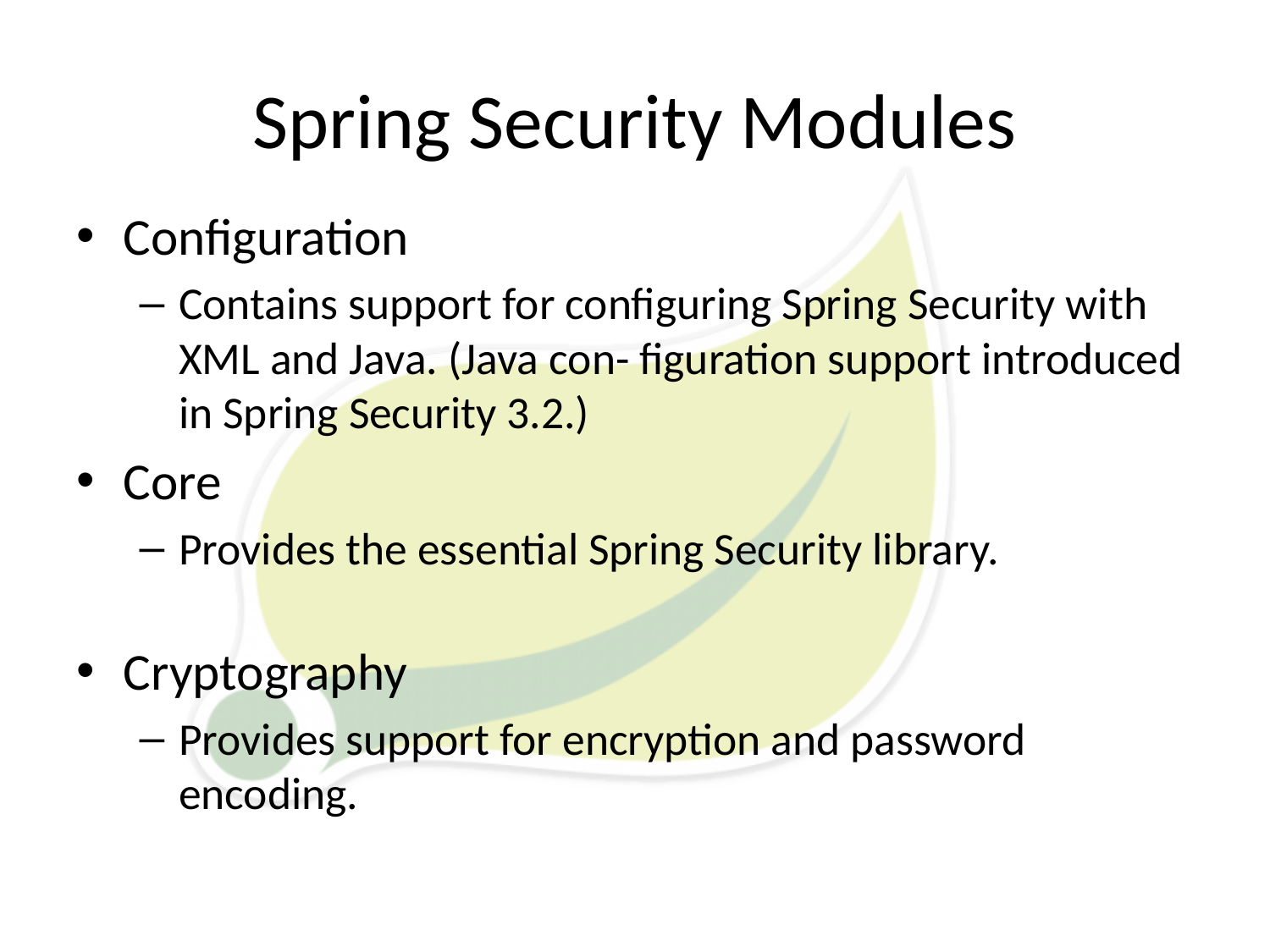

# Spring Security Modules
Configuration
Contains support for configuring Spring Security with XML and Java. (Java con- figuration support introduced in Spring Security 3.2.)
Core
Provides the essential Spring Security library.
Cryptography
Provides support for encryption and password encoding.